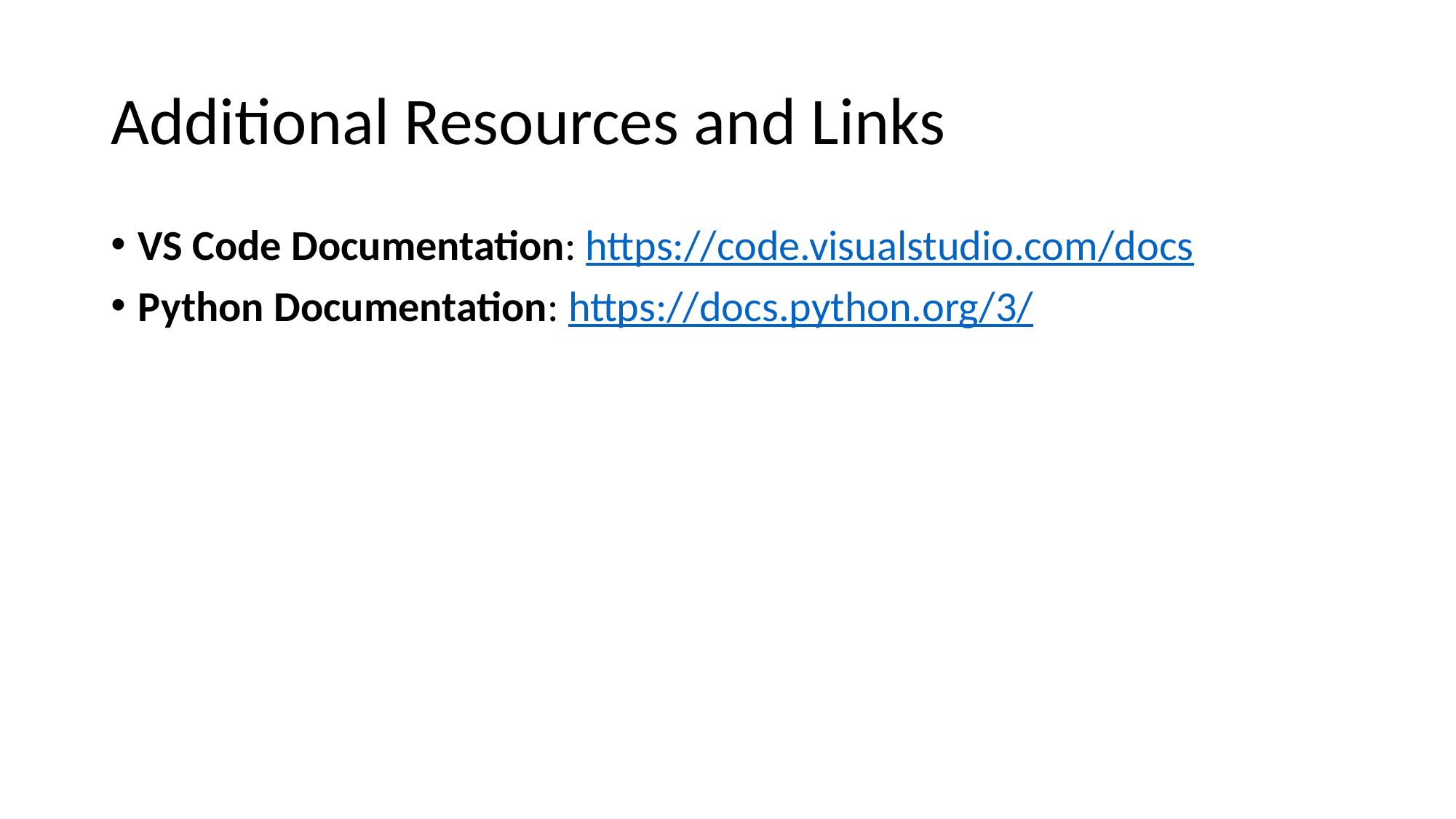

# Additional Resources and Links
VS Code Documentation: https://code.visualstudio.com/docs
Python Documentation: https://docs.python.org/3/